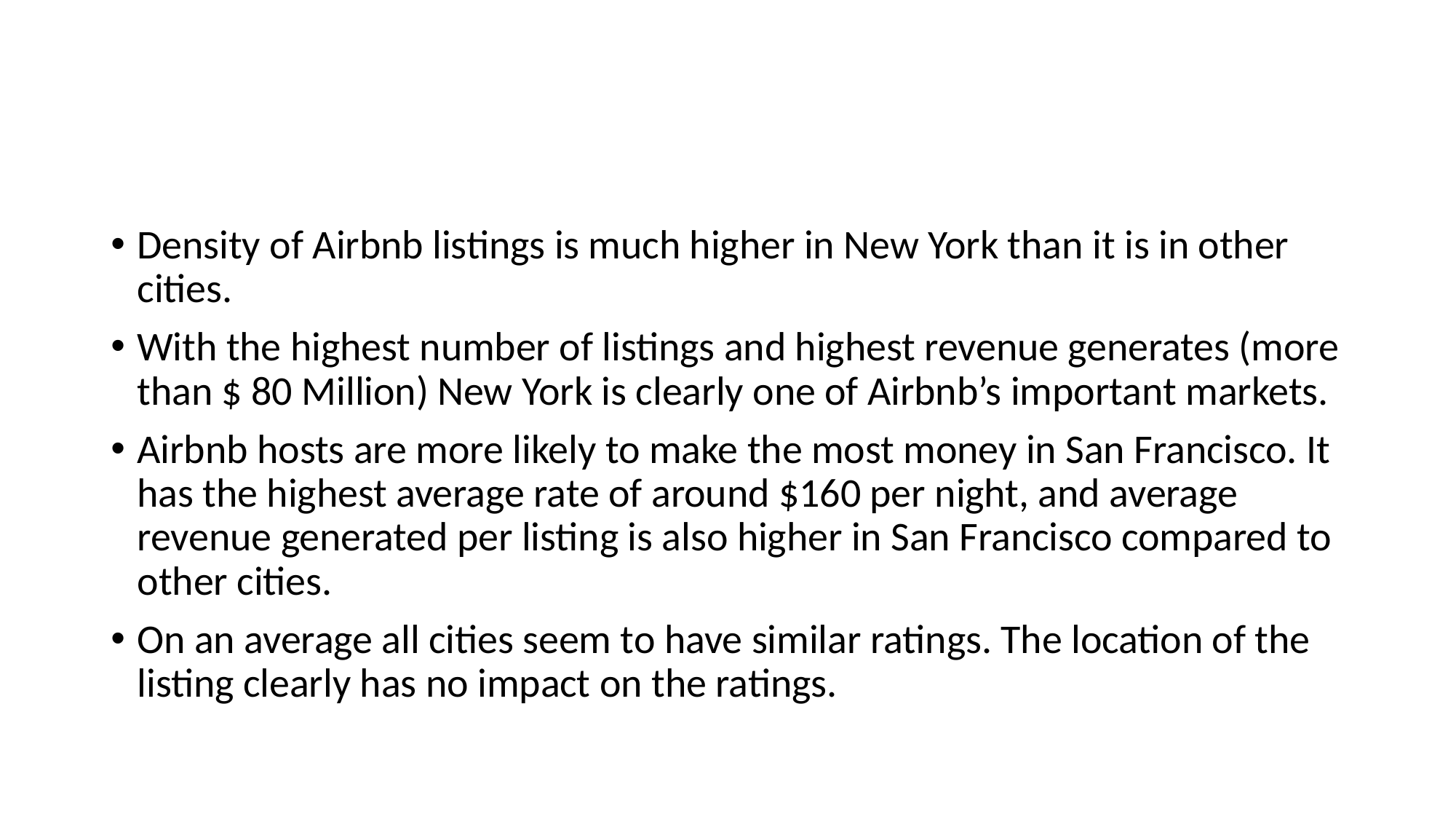

#
Density of Airbnb listings is much higher in New York than it is in other cities.
With the highest number of listings and highest revenue generates (more than $ 80 Million) New York is clearly one of Airbnb’s important markets.
Airbnb hosts are more likely to make the most money in San Francisco. It has the highest average rate of around $160 per night, and average revenue generated per listing is also higher in San Francisco compared to other cities.
On an average all cities seem to have similar ratings. The location of the listing clearly has no impact on the ratings.